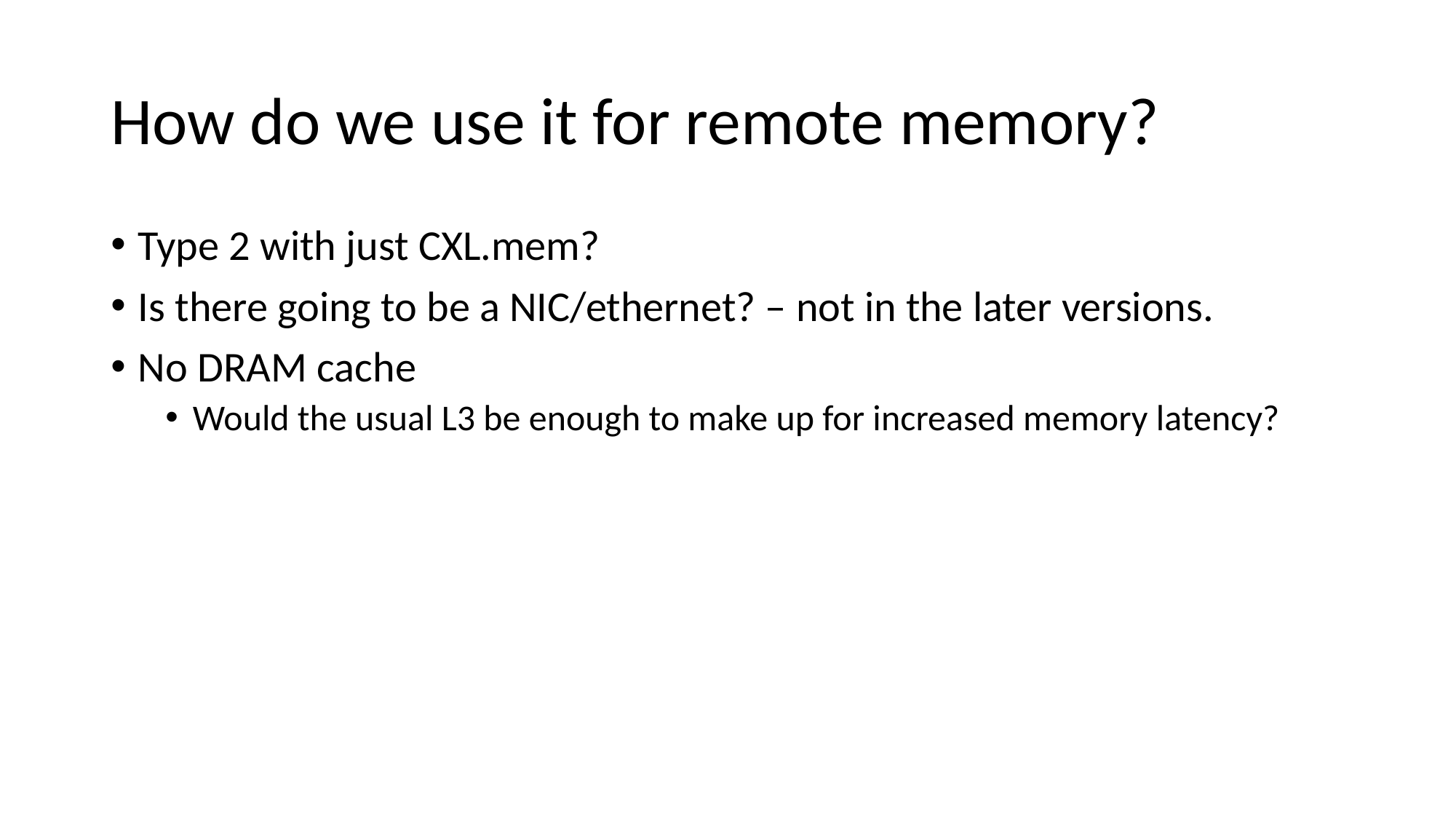

# How do we use it for remote memory?
Type 2 with just CXL.mem?
Is there going to be a NIC/ethernet? – not in the later versions.
No DRAM cache
Would the usual L3 be enough to make up for increased memory latency?